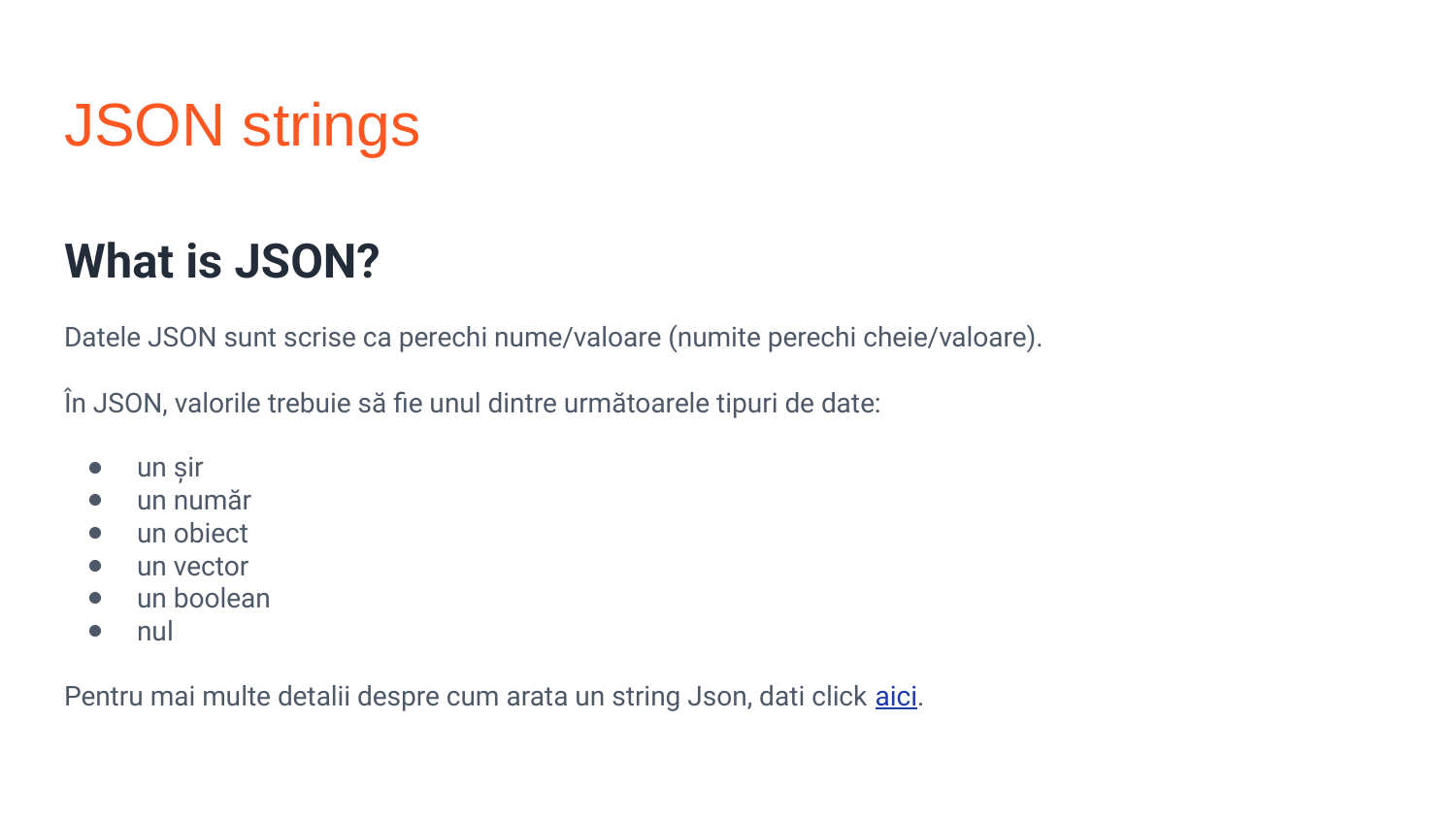

# JSON strings
What is JSON?
Datele JSON sunt scrise ca perechi nume/valoare (numite perechi cheie/valoare).
În JSON, valorile trebuie să fie unul dintre următoarele tipuri de date:
un șir
un număr
un obiect
un vector
un boolean
nul
Pentru mai multe detalii despre cum arata un string Json, dati click aici.